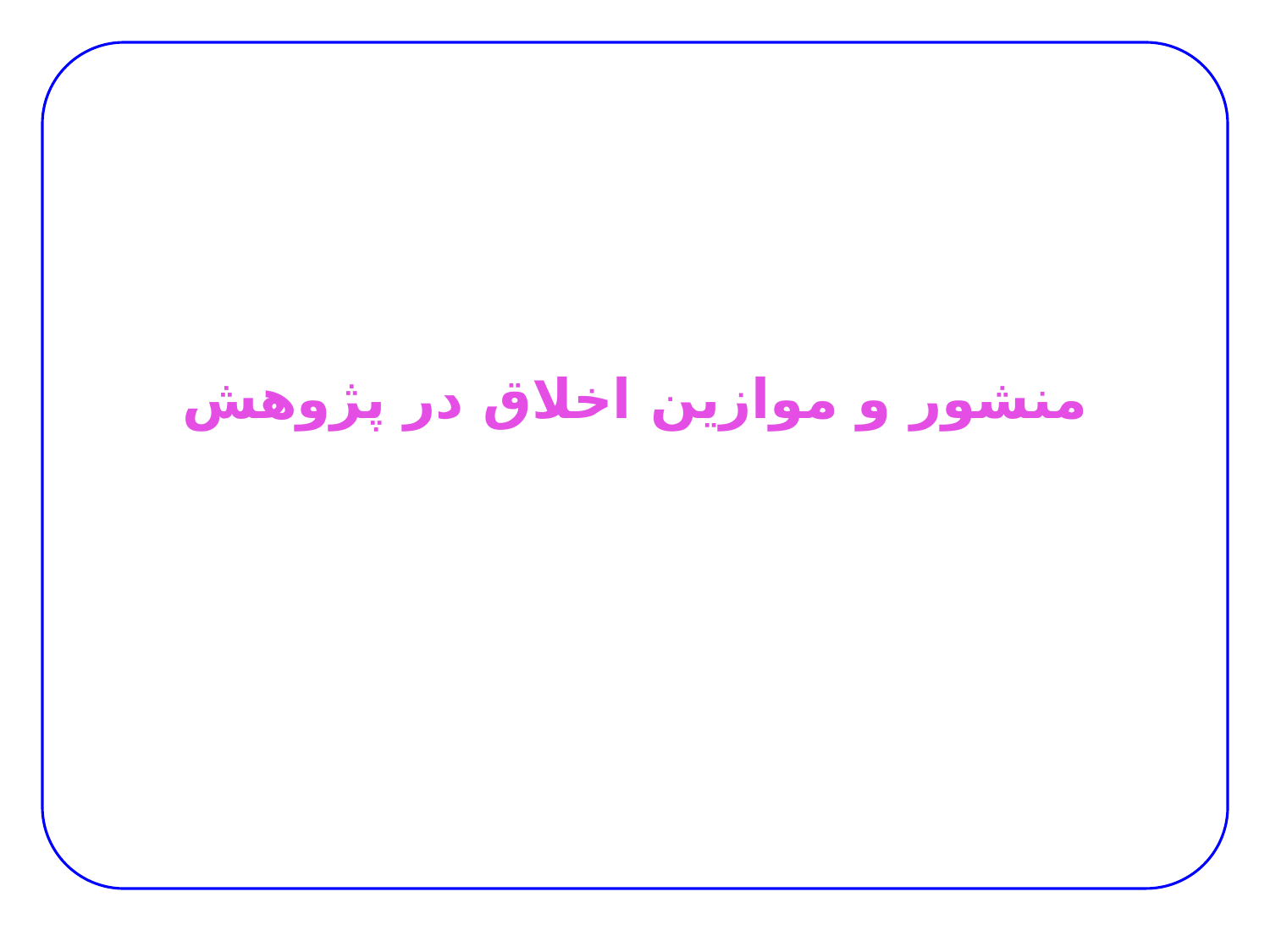

# منشور و موازین اخلاق در پژوهش